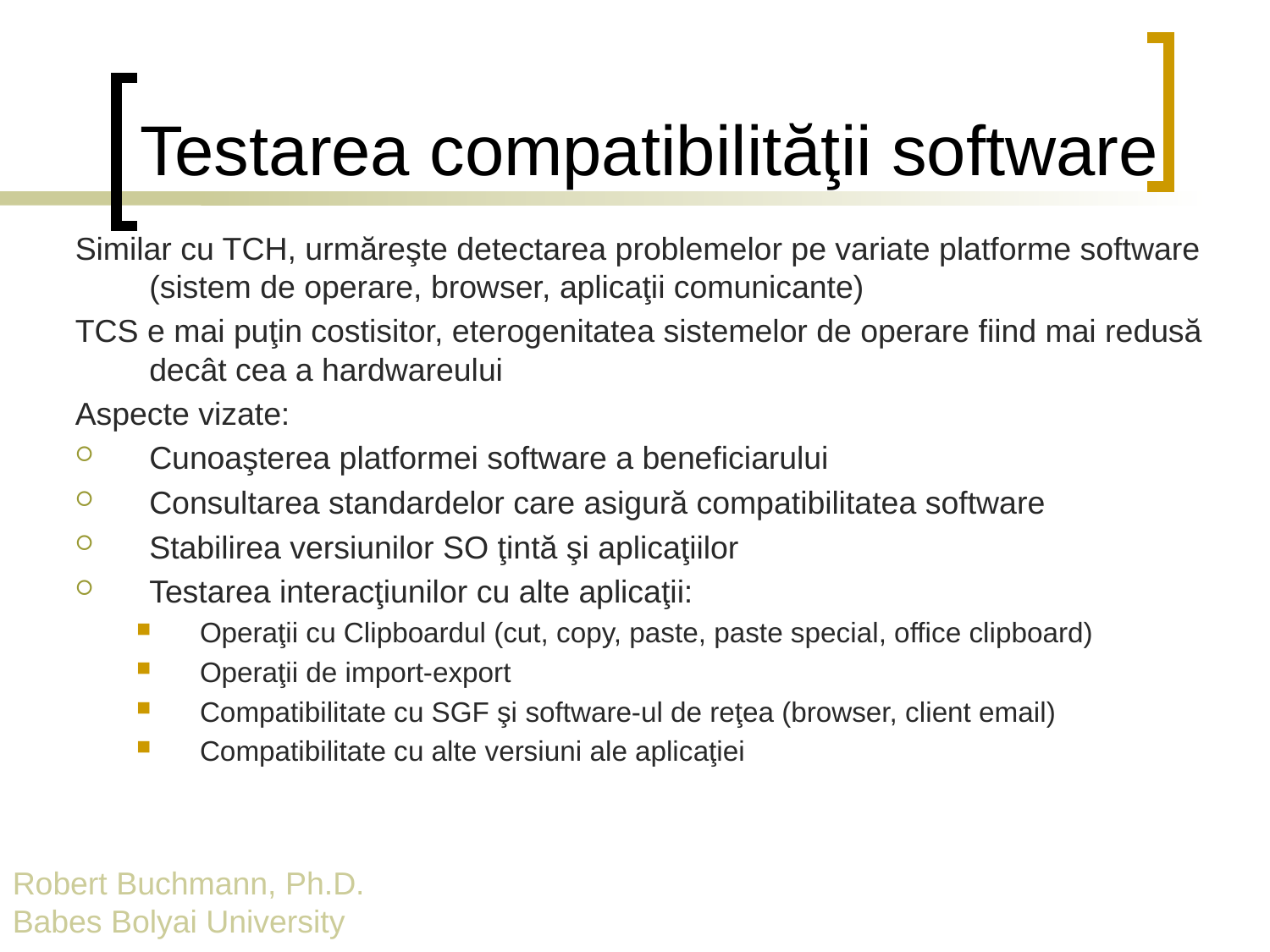

# Testarea compatibilităţii software
Similar cu TCH, urmăreşte detectarea problemelor pe variate platforme software (sistem de operare, browser, aplicaţii comunicante)
TCS e mai puţin costisitor, eterogenitatea sistemelor de operare fiind mai redusă decât cea a hardwareului
Aspecte vizate:
Cunoaşterea platformei software a beneficiarului
Consultarea standardelor care asigură compatibilitatea software
Stabilirea versiunilor SO ţintă şi aplicaţiilor
Testarea interacţiunilor cu alte aplicaţii:
Operaţii cu Clipboardul (cut, copy, paste, paste special, office clipboard)
Operaţii de import-export
Compatibilitate cu SGF şi software-ul de reţea (browser, client email)
Compatibilitate cu alte versiuni ale aplicaţiei